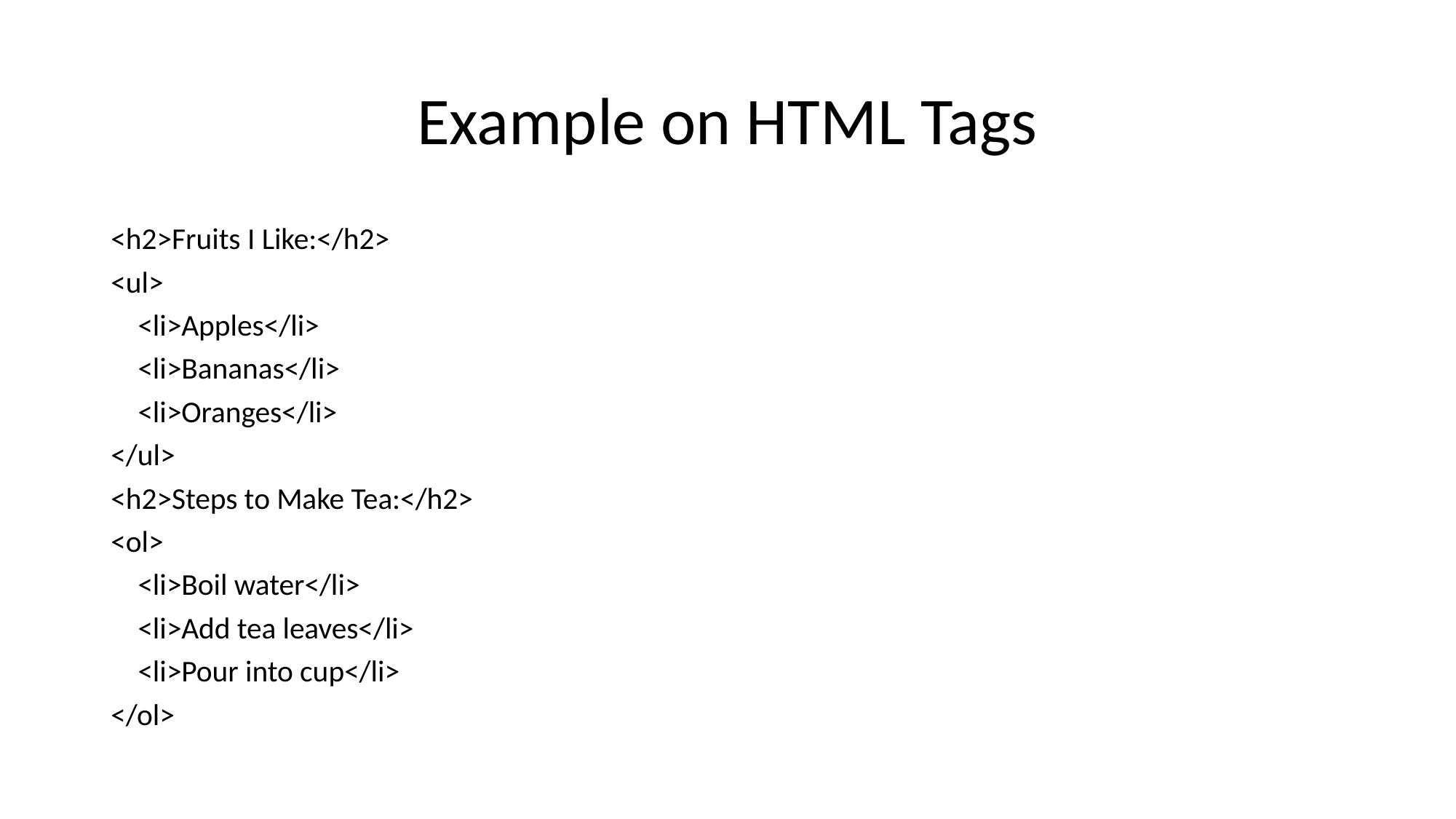

# Example on HTML Tags
<h2>Fruits I Like:</h2>
<ul>
    <li>Apples</li>
    <li>Bananas</li>
    <li>Oranges</li>
</ul>
<h2>Steps to Make Tea:</h2>
<ol>
    <li>Boil water</li>
    <li>Add tea leaves</li>
    <li>Pour into cup</li>
</ol>